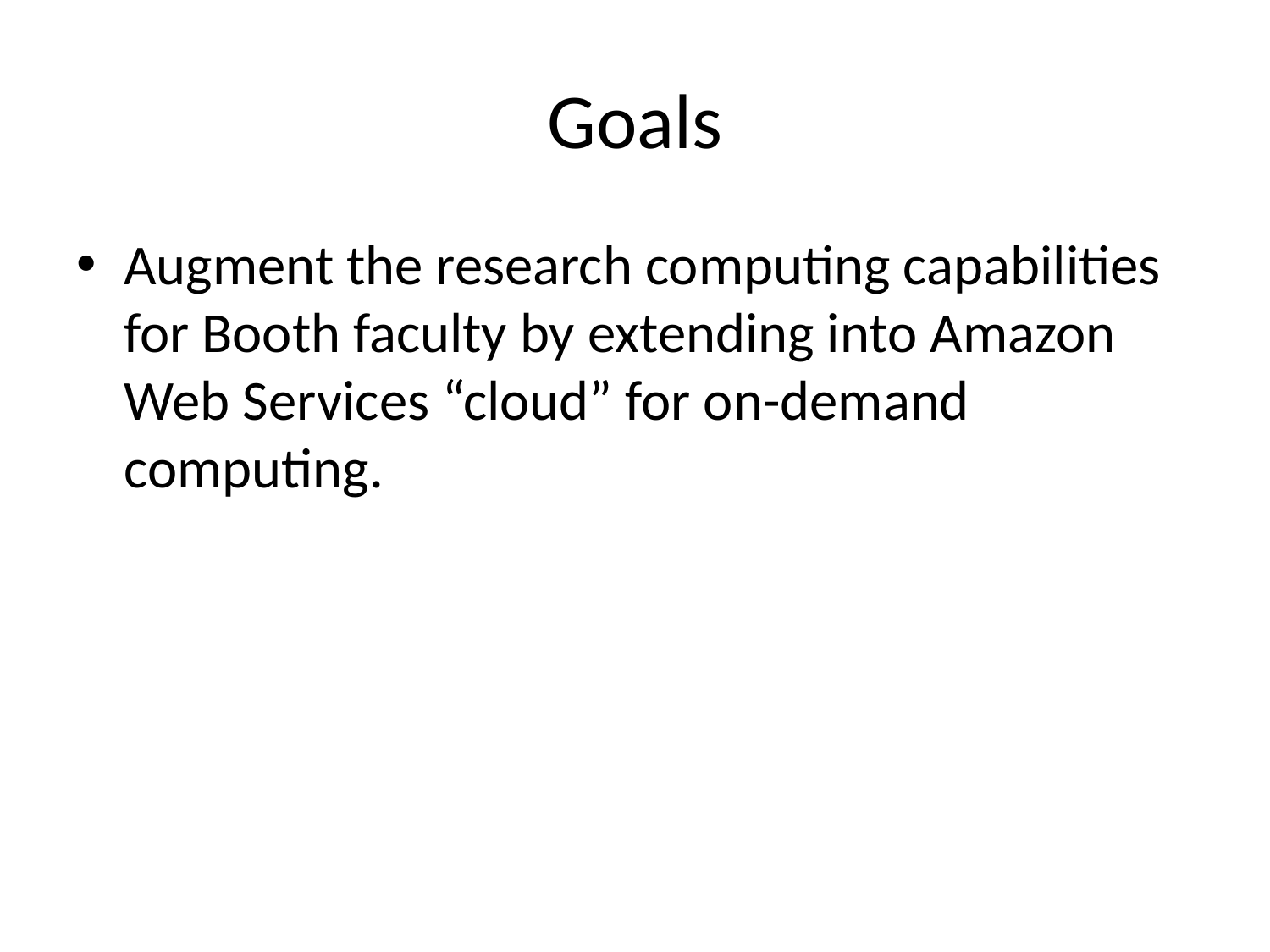

# Goals
Augment the research computing capabilities for Booth faculty by extending into Amazon Web Services “cloud” for on-demand computing.